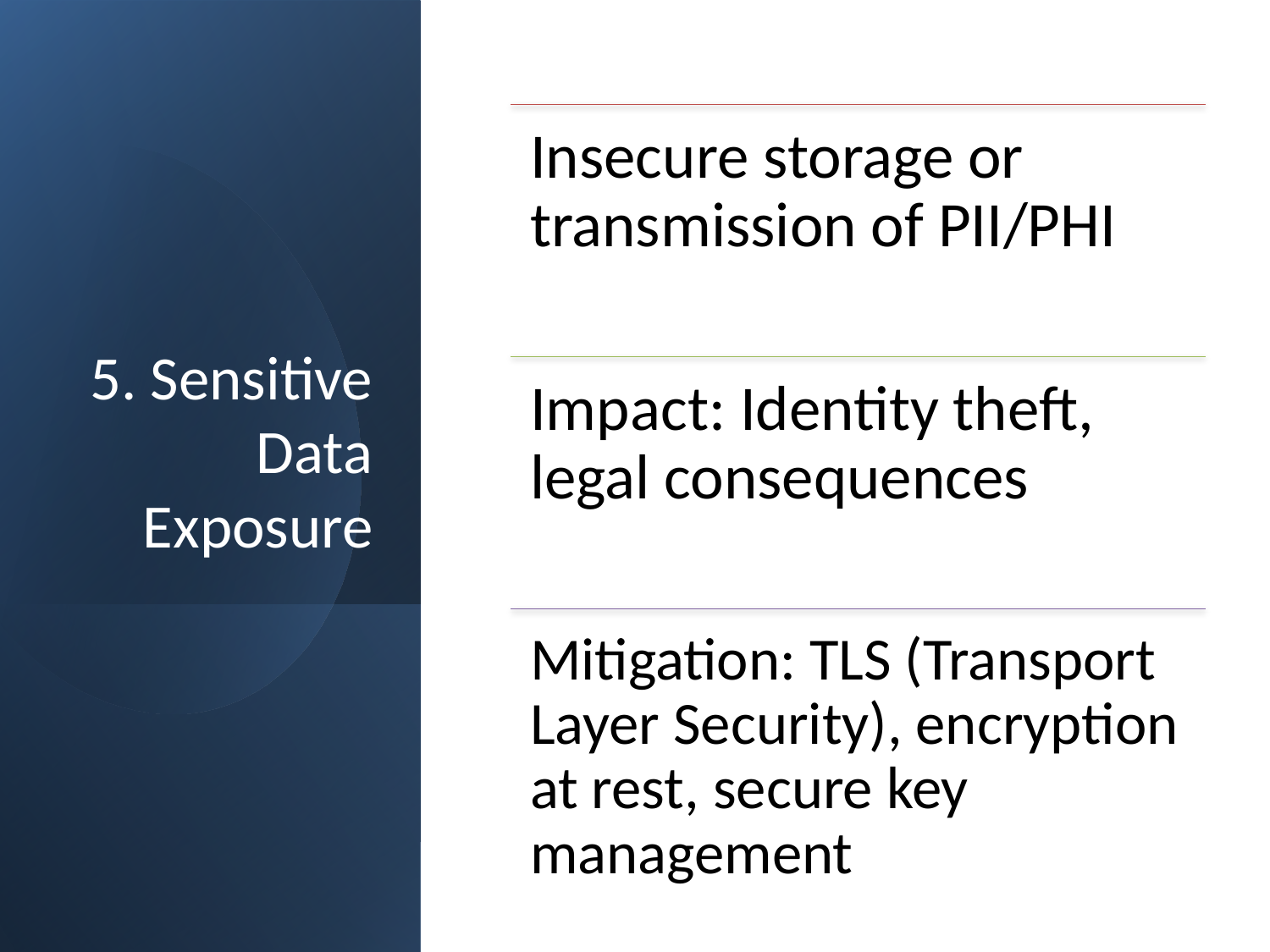

Insecure storage or transmission of PII/PHI

Impact: Identity theft, legal consequences

Mitigation: TLS (Transport Layer Security), encryption at rest, secure key management

# 5. Sensitive Data Exposure